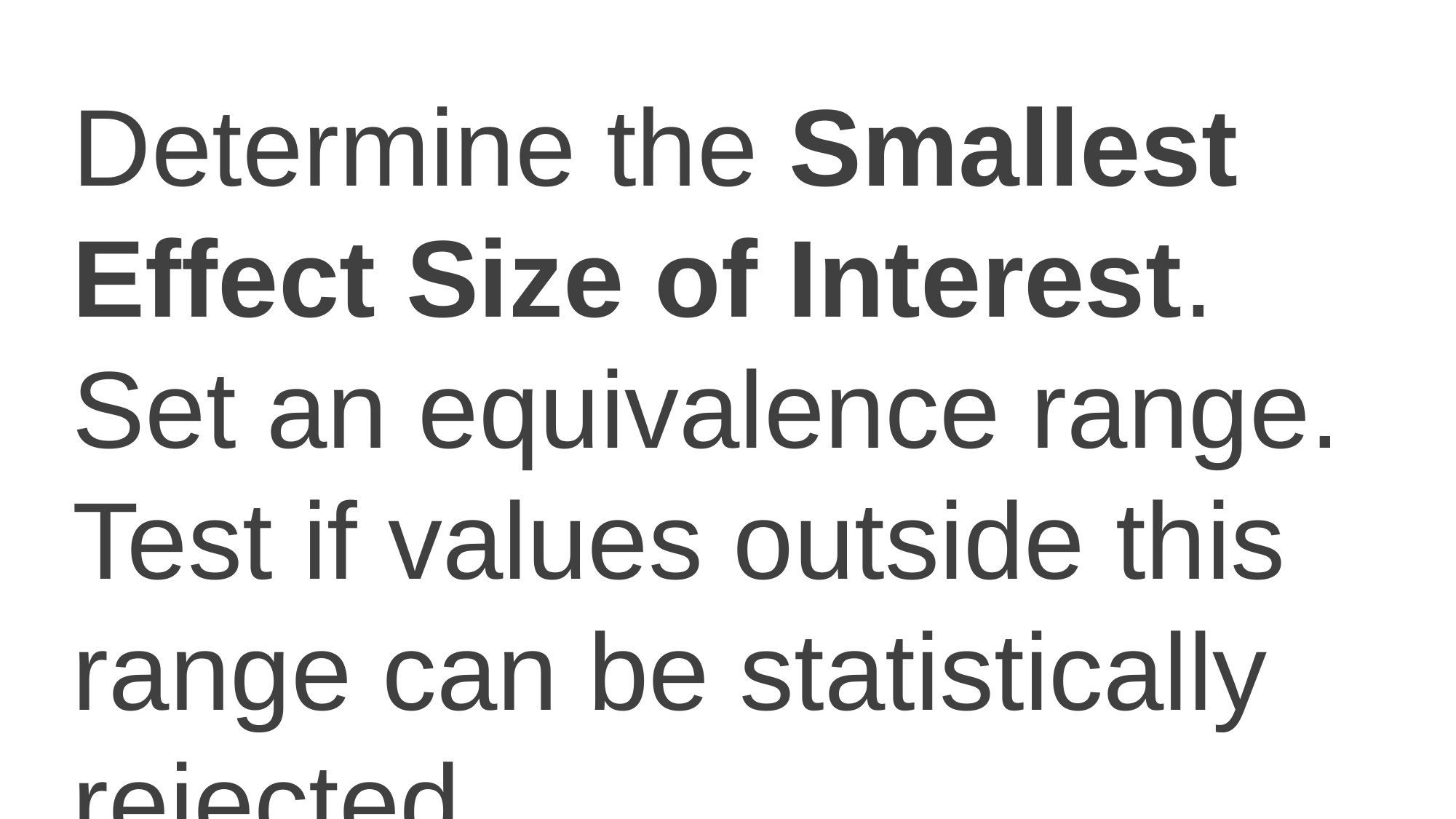

Determine the Smallest Effect Size of Interest. Set an equivalence range. Test if values outside this range can be statistically rejected.